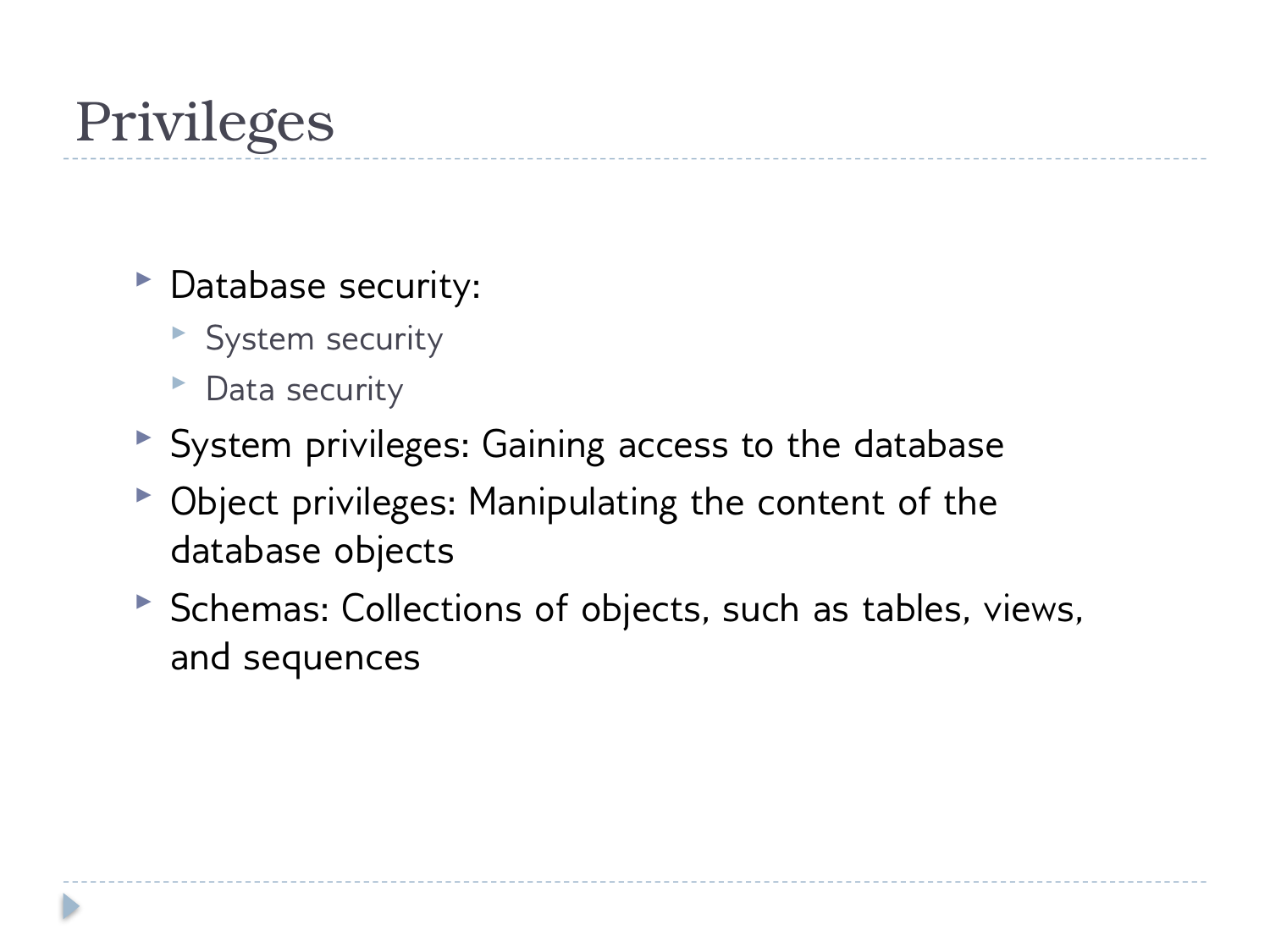

# Privileges
Database security:
System security
Data security
System privileges: Gaining access to the database
Object privileges: Manipulating the content of the database objects
Schemas: Collections of objects, such as tables, views, and sequences